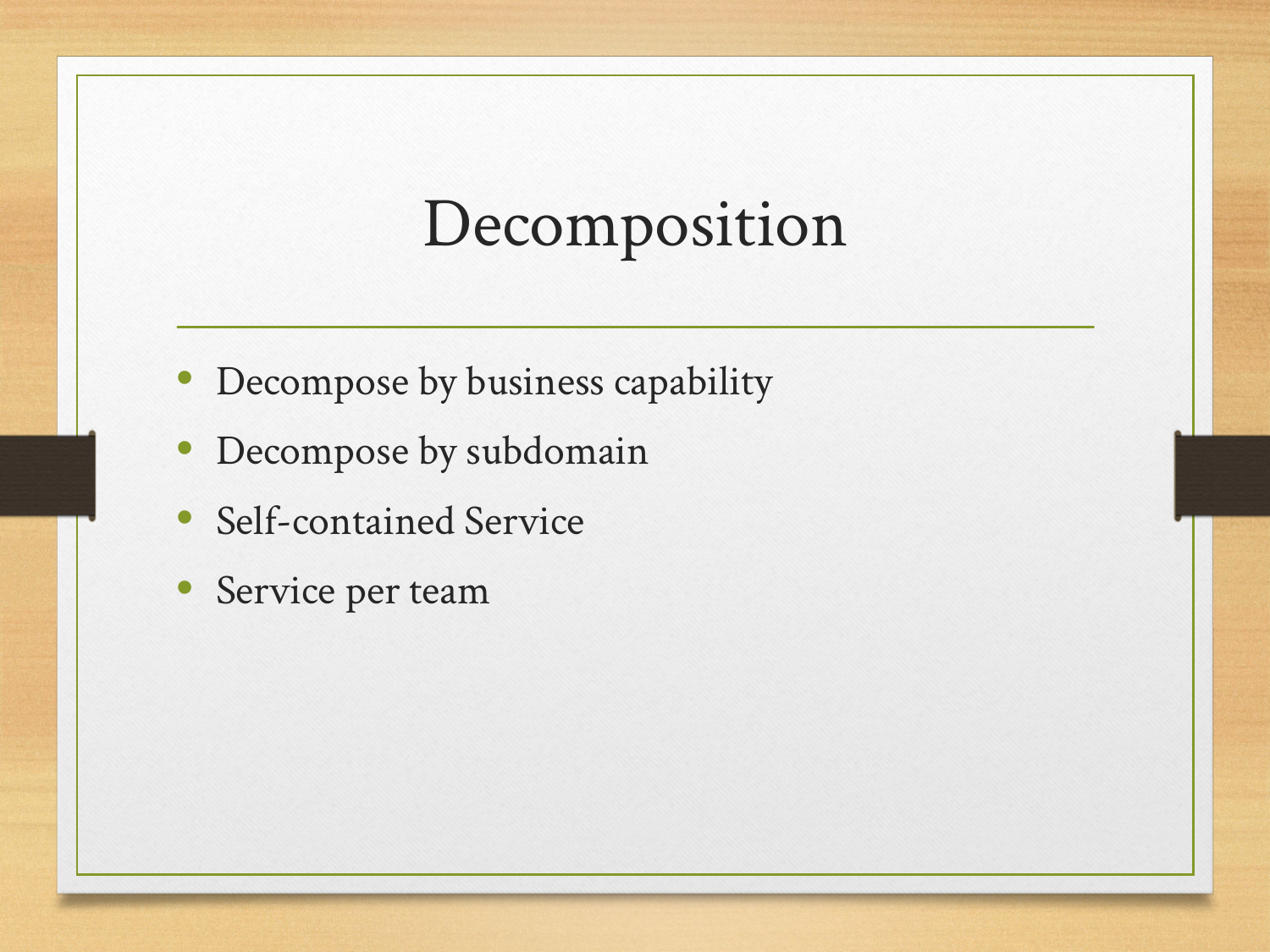

# Decomposition
Decompose by business capability
Decompose by subdomain
Self-contained Service
Service per team